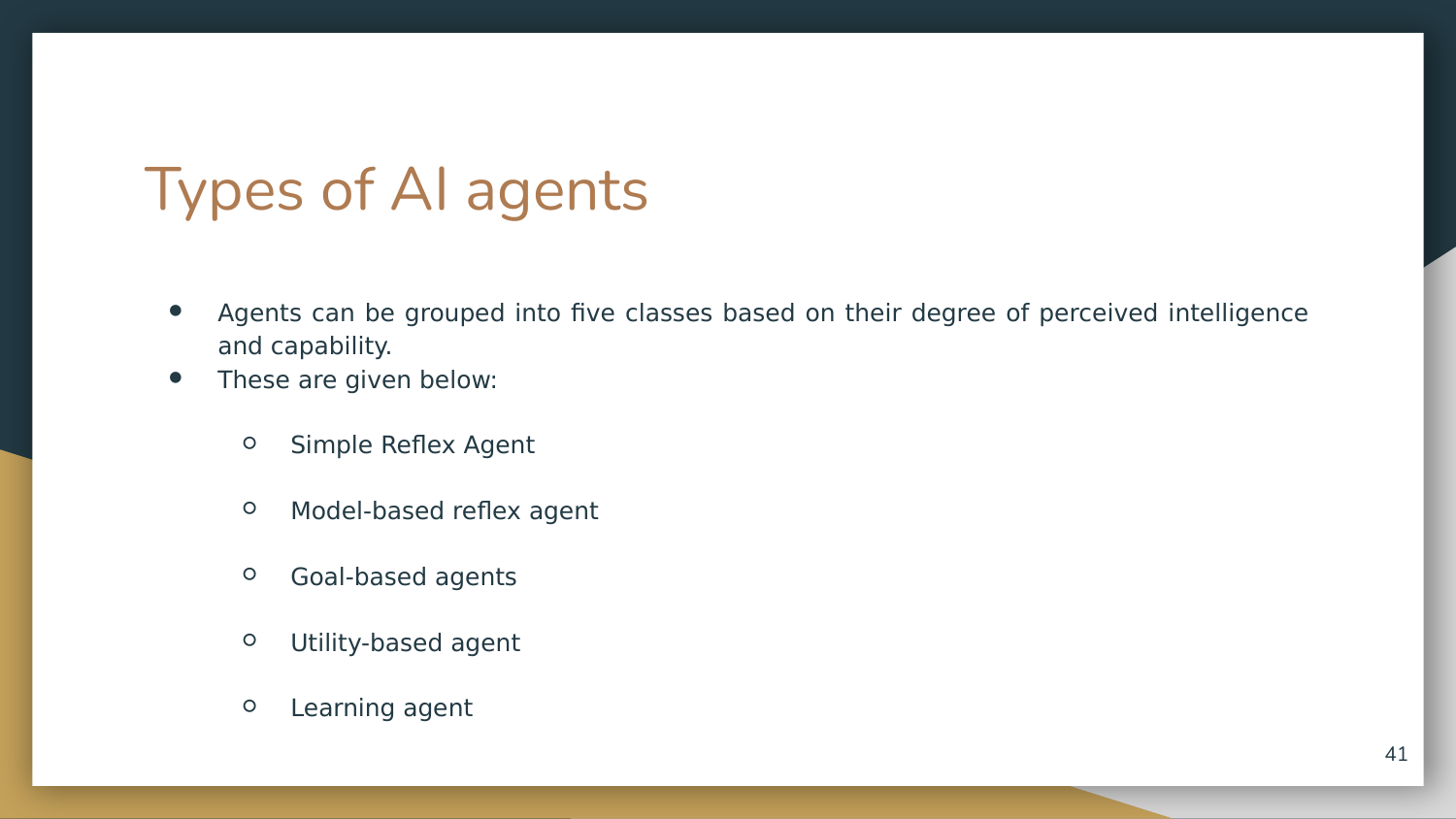

# Types of AI agents
Agents can be grouped into five classes based on their degree of perceived intelligence and capability.
These are given below:
Simple Reflex Agent
Model-based reflex agent
Goal-based agents
Utility-based agent
Learning agent

41